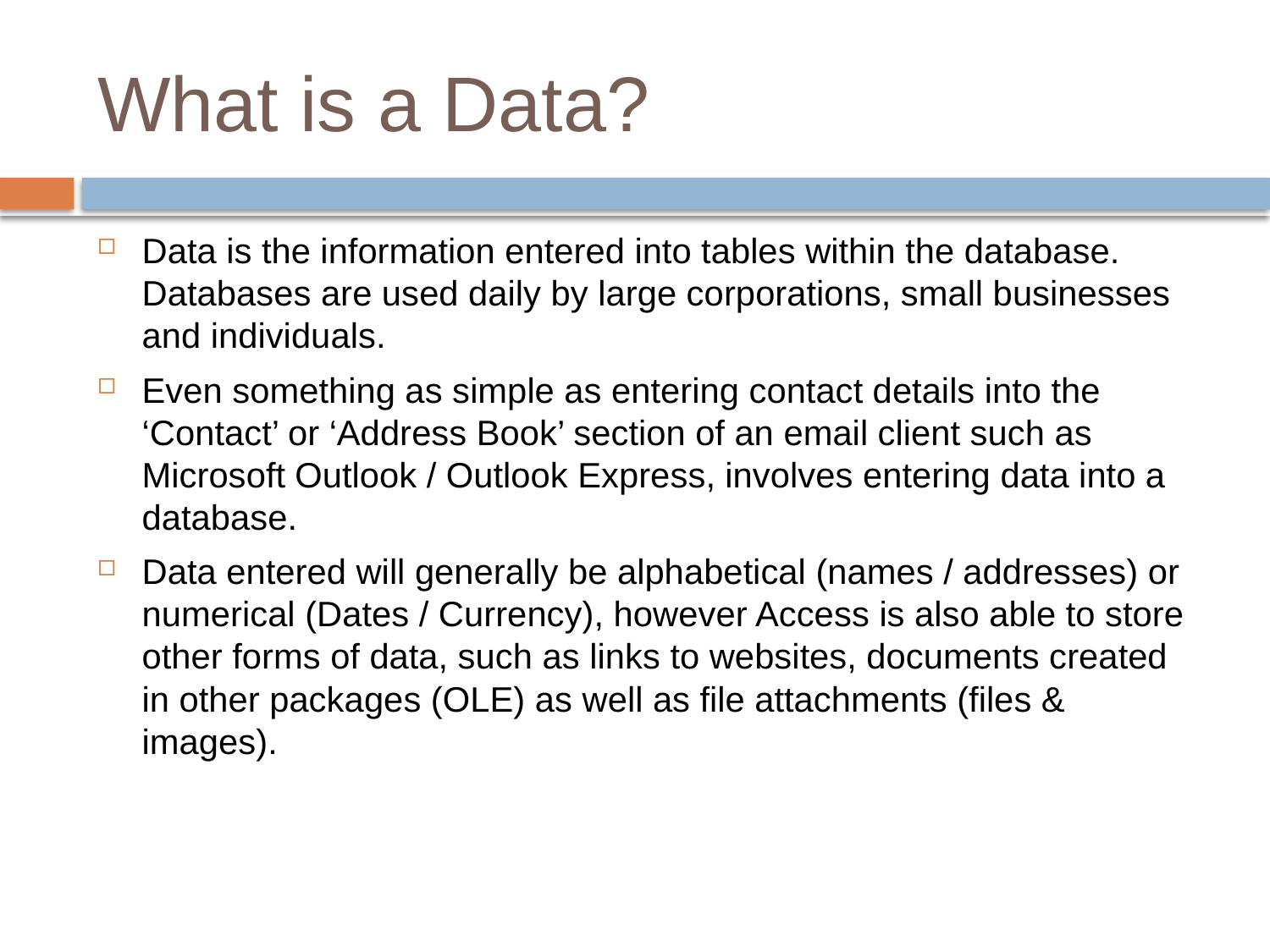

# What is a Data?
Data is the information entered into tables within the database.  Databases are used daily by large corporations, small businesses and individuals.
Even something as simple as entering contact details into the ‘Contact’ or ‘Address Book’ section of an email client such as Microsoft Outlook / Outlook Express, involves entering data into a database.
Data entered will generally be alphabetical (names / addresses) or numerical (Dates / Currency), however Access is also able to store other forms of data, such as links to websites, documents created in other packages (OLE) as well as file attachments (files & images).